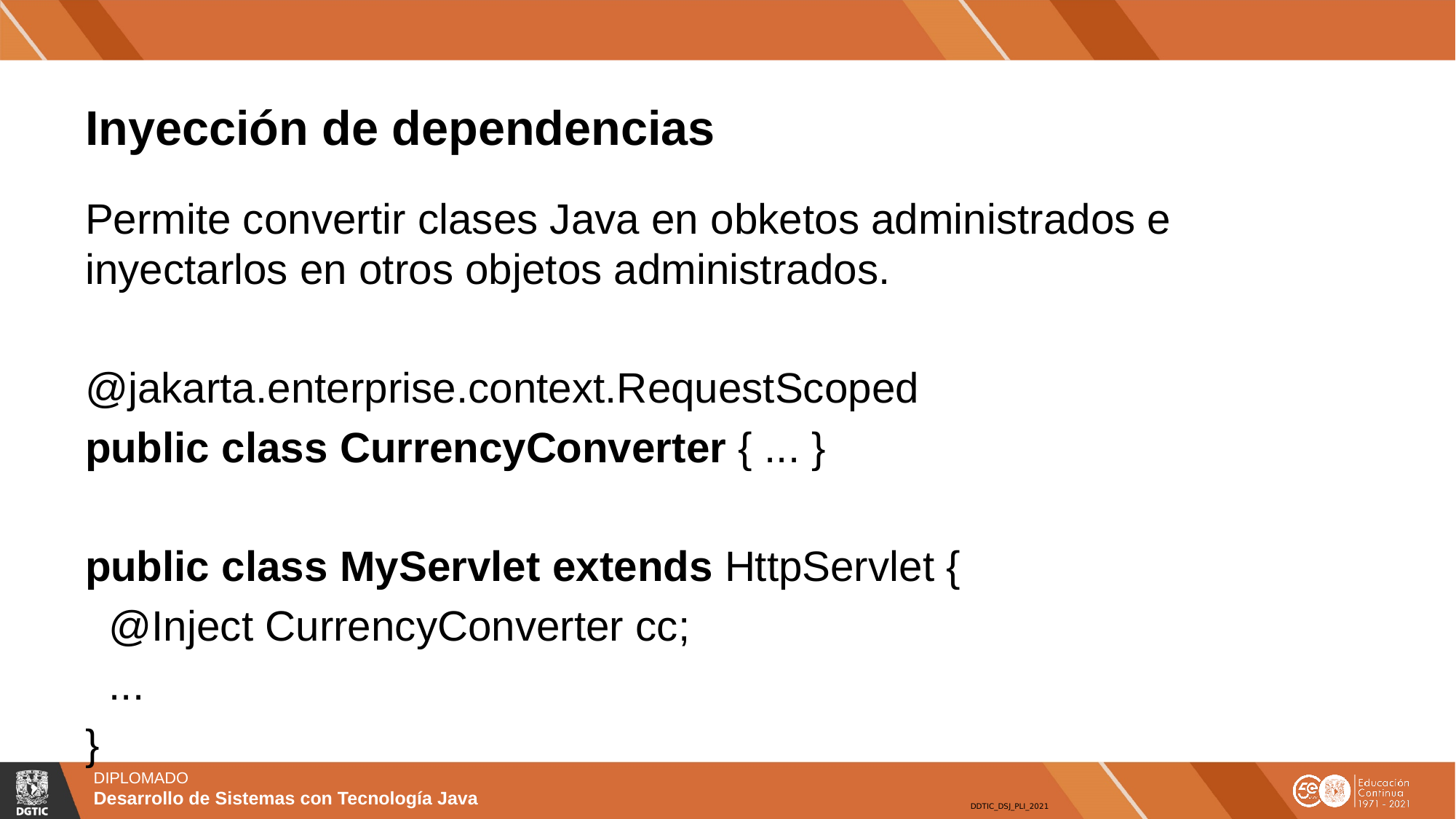

# Inyección de dependencias
Permite convertir clases Java en obketos administrados e inyectarlos en otros objetos administrados.

@jakarta.enterprise.context.RequestScoped
public class CurrencyConverter { ... }

public class MyServlet extends HttpServlet {
  @Inject CurrencyConverter cc;
  ...
}